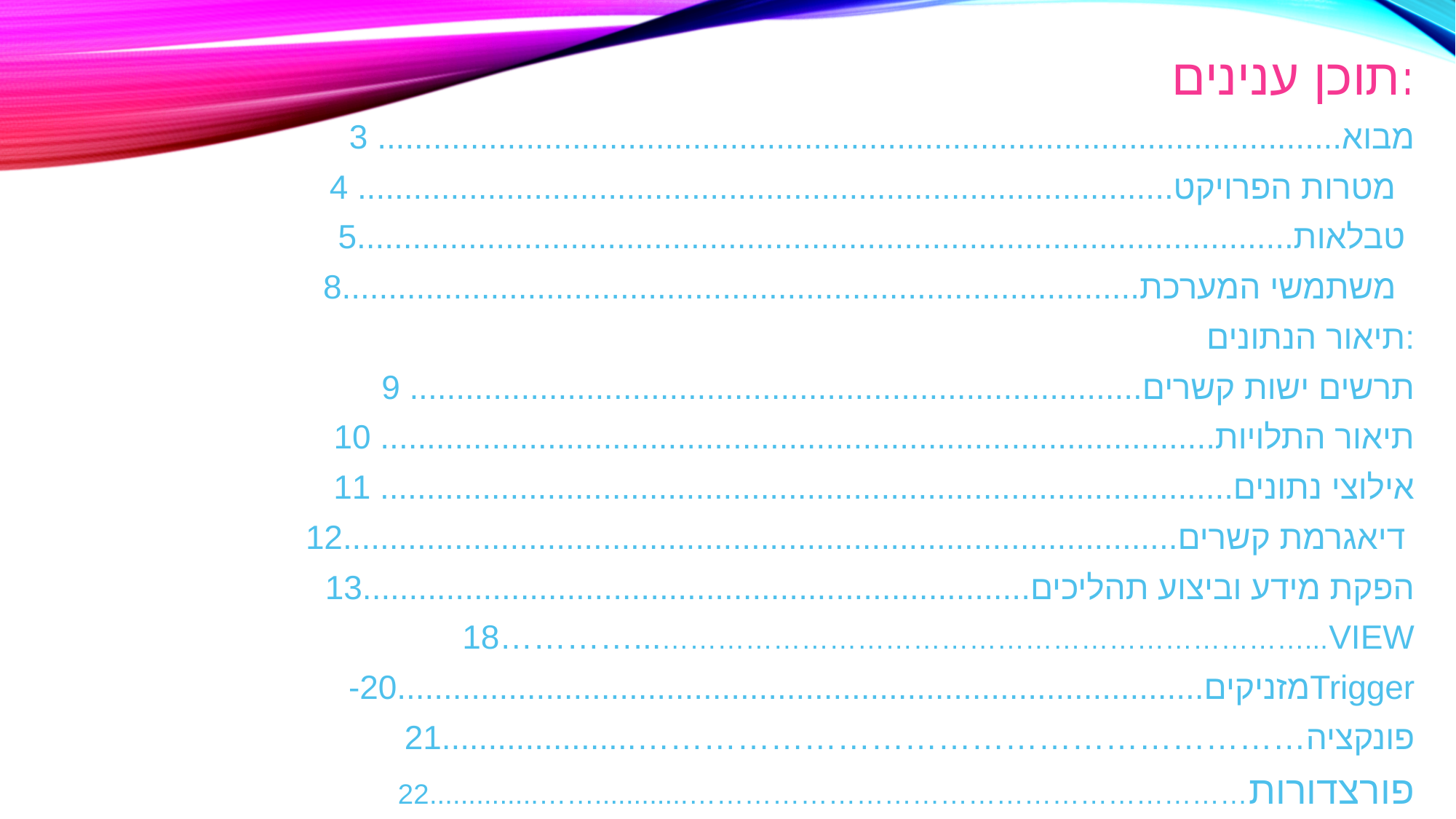

תוכן ענינים:
מבוא........................................................................................................ 3
מטרות הפרויקט........................................................................................ 4
טבלאות.....................................................................................................5
משתמשי המערכת......................................................................................8
תיאור הנתונים:
  תרשים ישות קשרים............................................................................... 9
      תיאור התלויות.......................................................................................... 10
 אילוצי נתונים............................................................................................ 11
דיאגרמת קשרים..........................................................................................12
הפקת מידע וביצוע תהליכים........................................................................13
18…………...……………………………………………………………...VIEW
-מזניקים.......................................................................................20Trigger
פונקציה…………………………………………………….....................21
פורצדורות……………………………………………………............……..............22